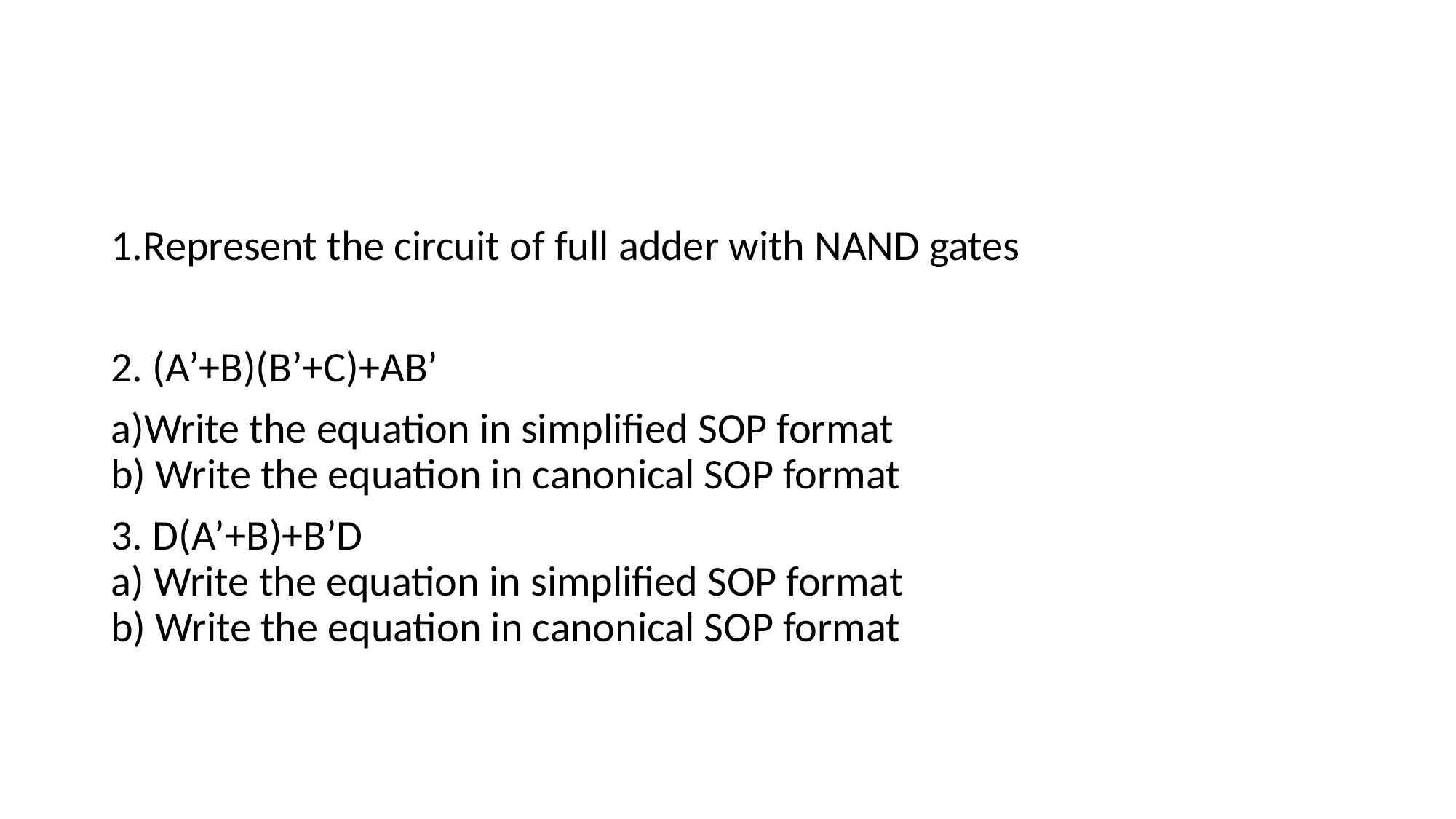

#
1.Represent the circuit of full adder with NAND gates

2. (A’+B)(B’+C)+AB’
a)Write the equation in simplified SOP format
b) Write the equation in canonical SOP format
3. D(A’+B)+B’D
a) Write the equation in simplified SOP format
b) Write the equation in canonical SOP format